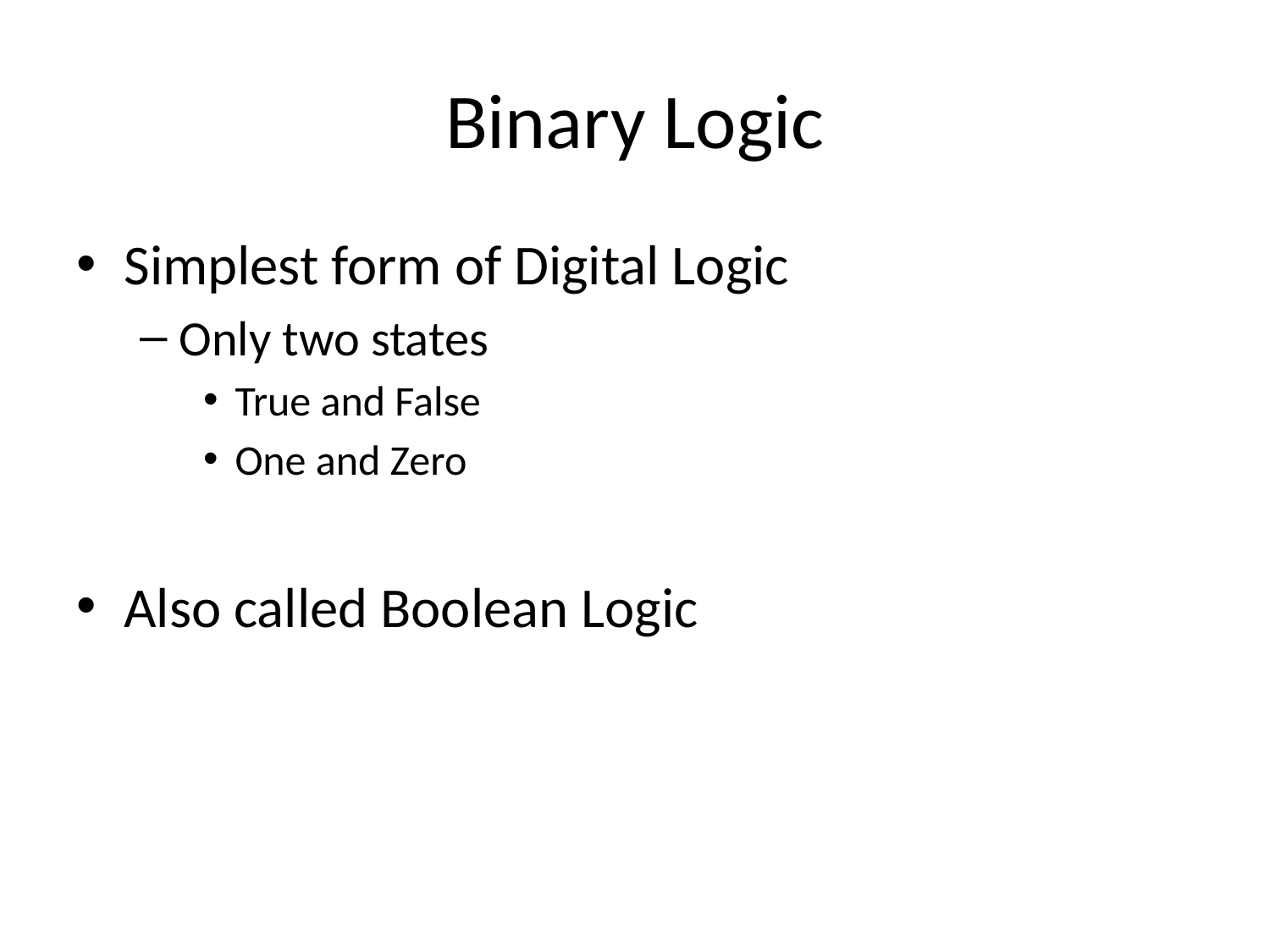

# Binary Logic
Simplest form of Digital Logic
Only two states
True and False
One and Zero

Also called Boolean Logic